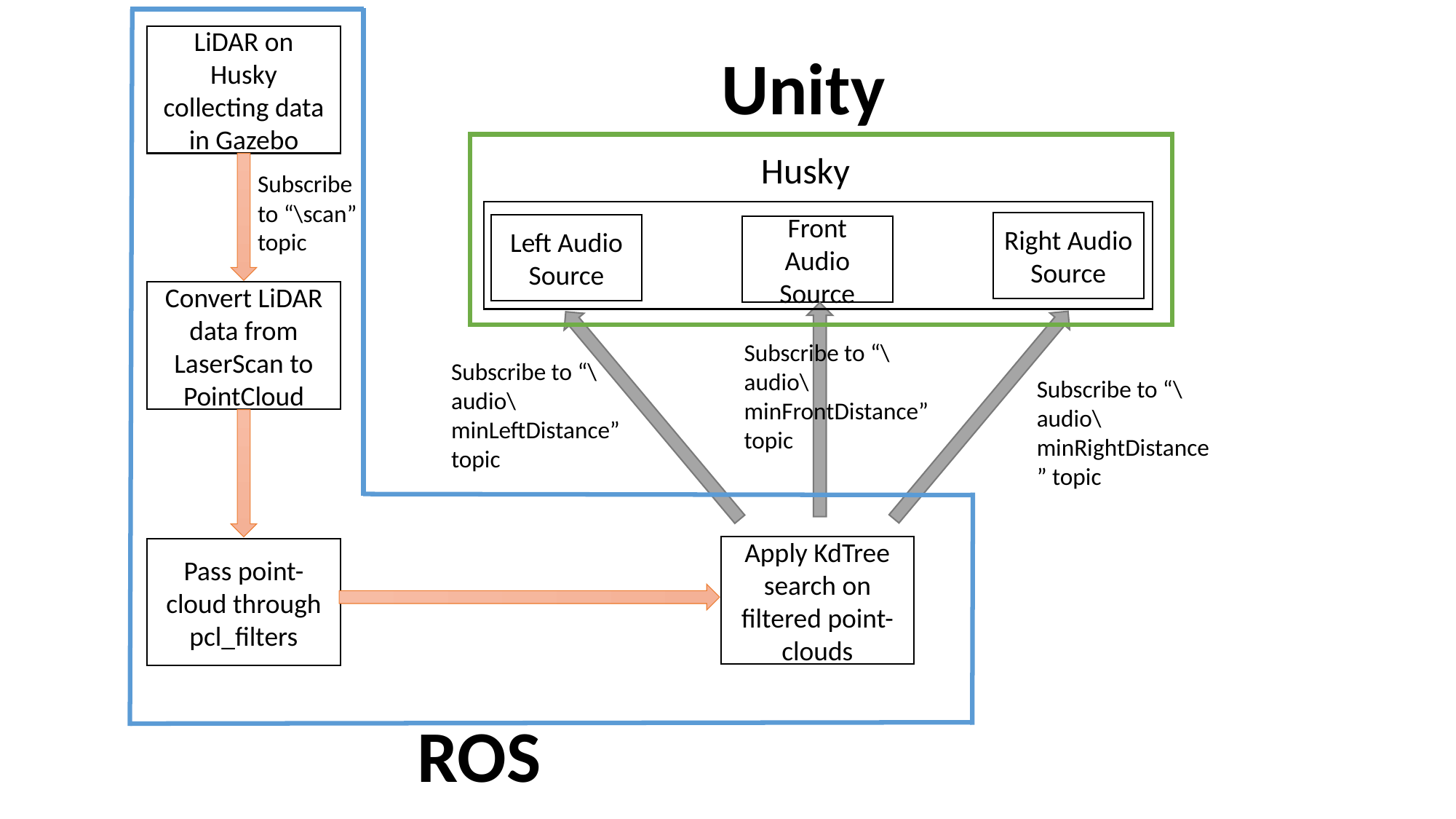

LiDAR on Husky collecting data in Gazebo
Unity

Husky

Subscribe to “\scan” topic

Right Audio Source
Left Audio Source
Front Audio Source

Convert LiDAR data from LaserScan to PointCloud

Subscribe to “\audio\minFrontDistance” topic
Subscribe to “\audio\minLeftDistance” topic
Subscribe to “\audio\minRightDistance” topic

Apply KdTree search on filtered point-clouds
Pass point-cloud through pcl_filters
ROS